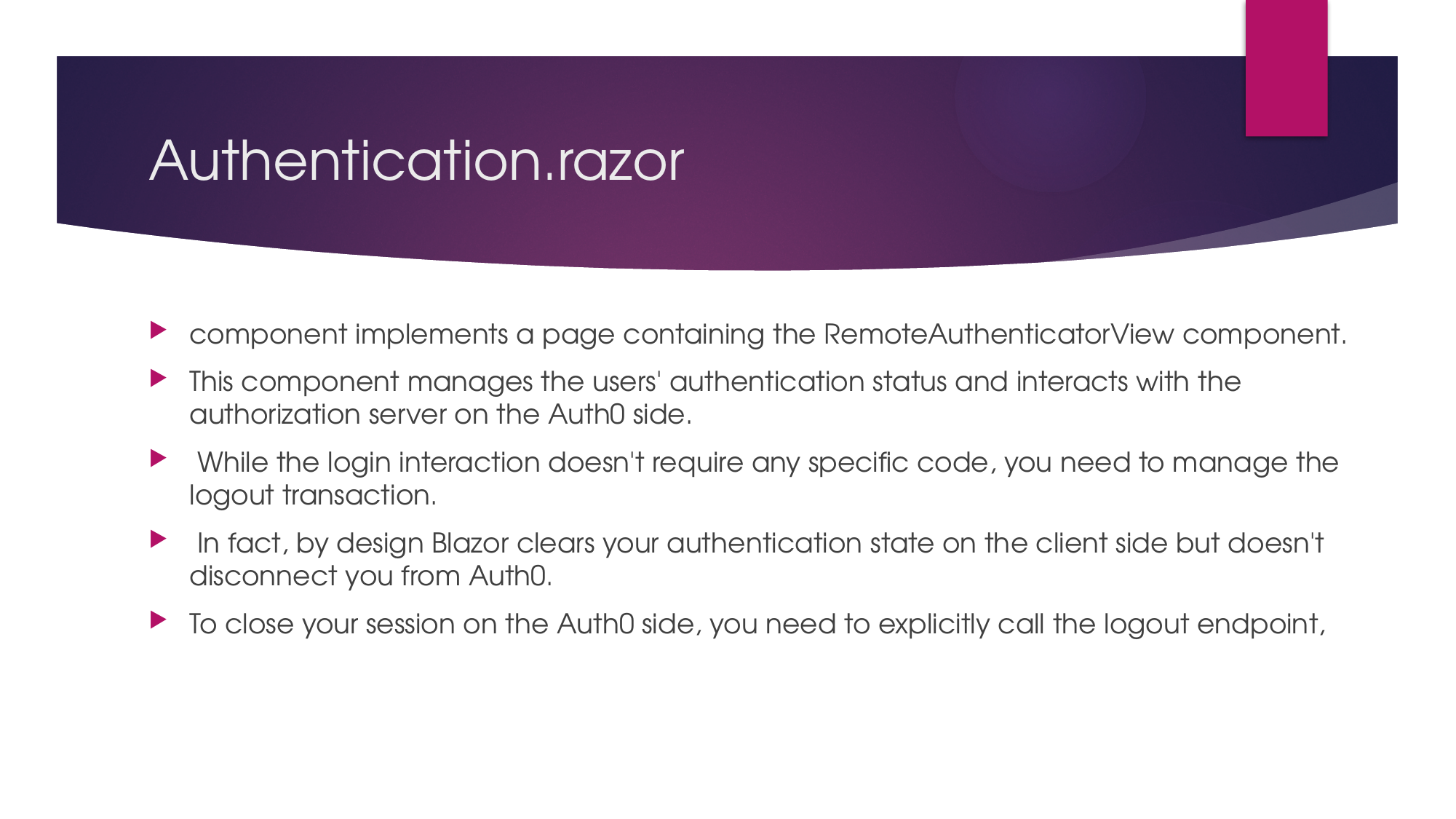

# Authentication.razor
component implements a page containing the RemoteAuthenticatorView component.
This component manages the users' authentication status and interacts with the authorization server on the Auth0 side.
 While the login interaction doesn't require any specific code, you need to manage the logout transaction.
 In fact, by design Blazor clears your authentication state on the client side but doesn't disconnect you from Auth0.
To close your session on the Auth0 side, you need to explicitly call the logout endpoint,